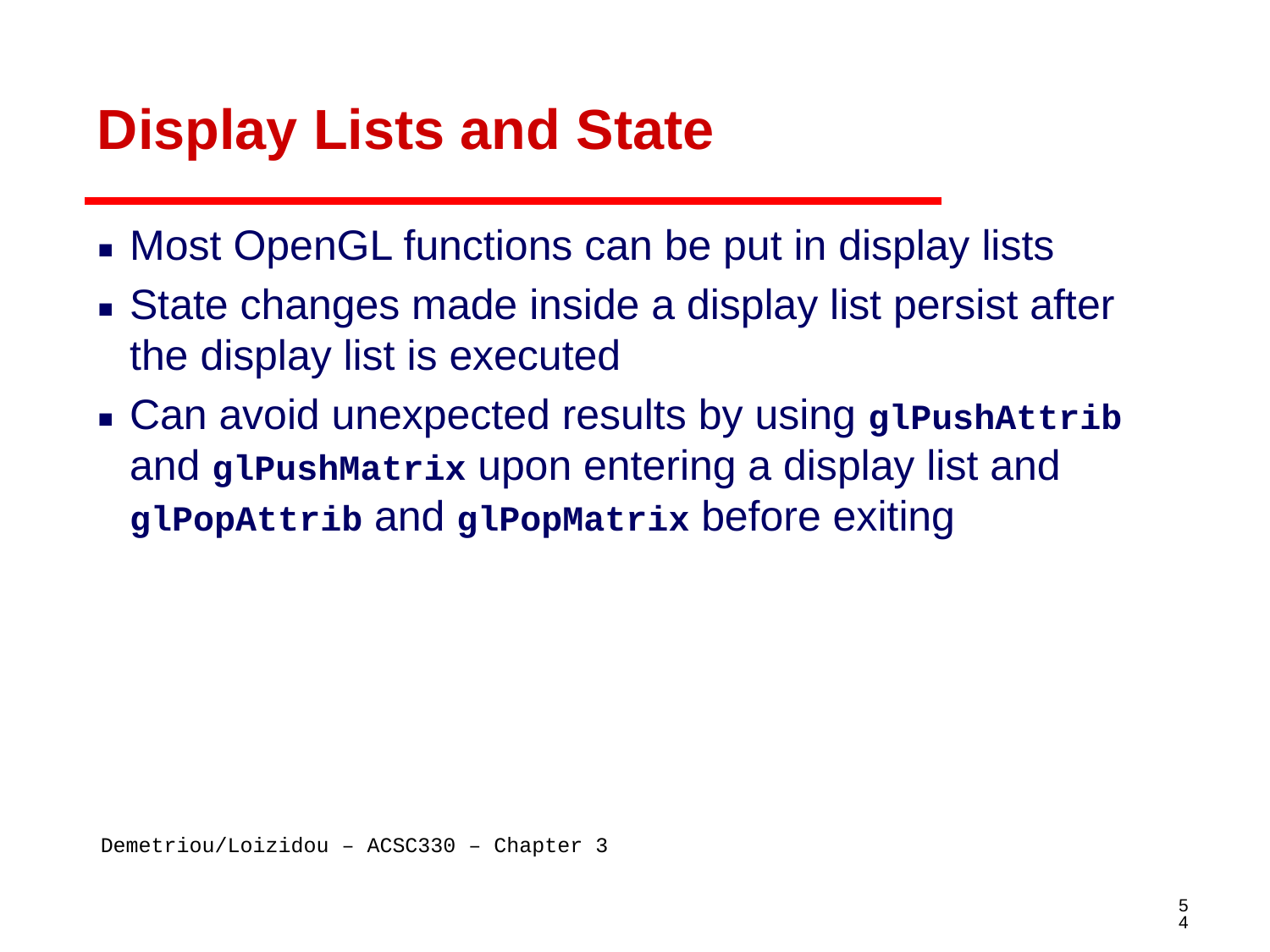

# Display Lists and State
Most OpenGL functions can be put in display lists
State changes made inside a display list persist after the display list is executed
Can avoid unexpected results by using glPushAttrib and glPushMatrix upon entering a display list and glPopAttrib and glPopMatrix before exiting
54